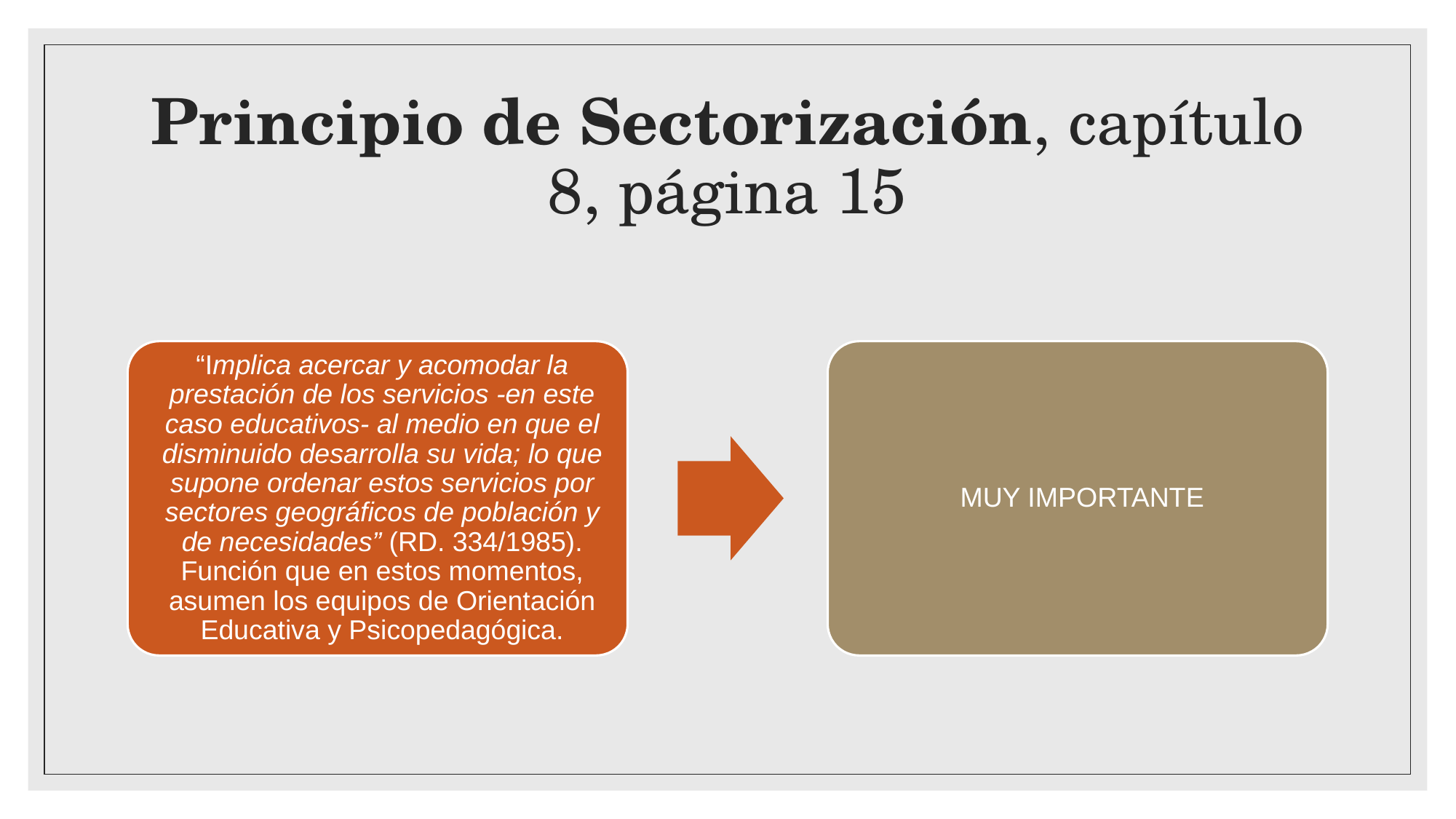

# Principio de Sectorización, capítulo 8, página 15
“Implica acercar y acomodar la prestación de los servicios -en este caso educativos- al medio en que el disminuido desarrolla su vida; lo que supone ordenar estos servicios por sectores geográficos de población y de necesidades” (RD. 334/1985). Función que en estos momentos, asumen los equipos de Orientación Educativa y Psicopedagógica.

MUY IMPORTANTE